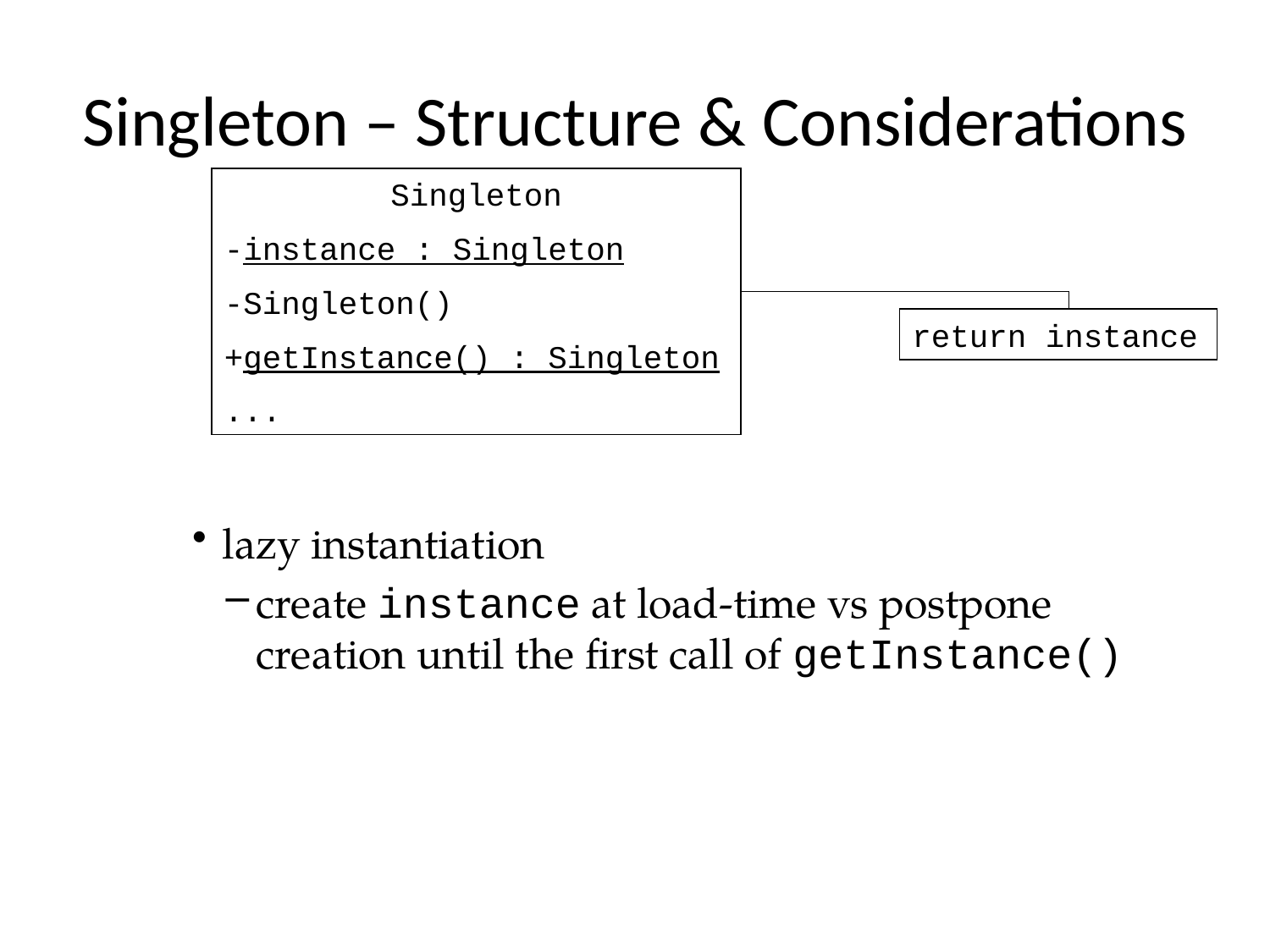

# Singleton – Structure & Considerations
Singleton
-instance : Singleton
-Singleton()
+getInstance() : Singleton
...
return instance
lazy instantiation
create instance at load-time vs postpone creation until the first call of getInstance()